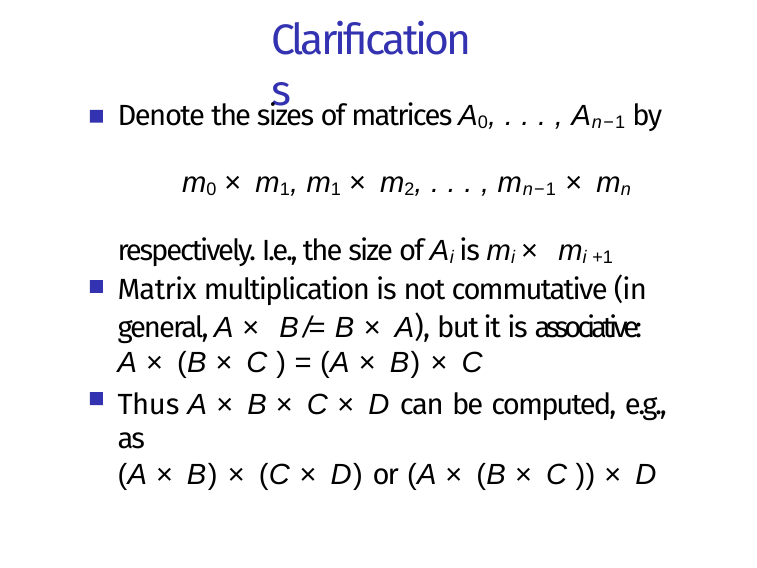

# Clarifications
Denote the sizes of matrices A0, . . . , An−1 by
m0 × m1, m1 × m2, . . . , mn−1 × mn
respectively. I.e., the size of Ai is mi × mi +1  Matrix multiplication is not commutative (in  general, A × B ̸= B × A), but it is associative:
A × (B × C ) = (A × B) × C
Thus A × B × C × D can be computed, e.g., as
(A × B) × (C × D) or (A × (B × C )) × D